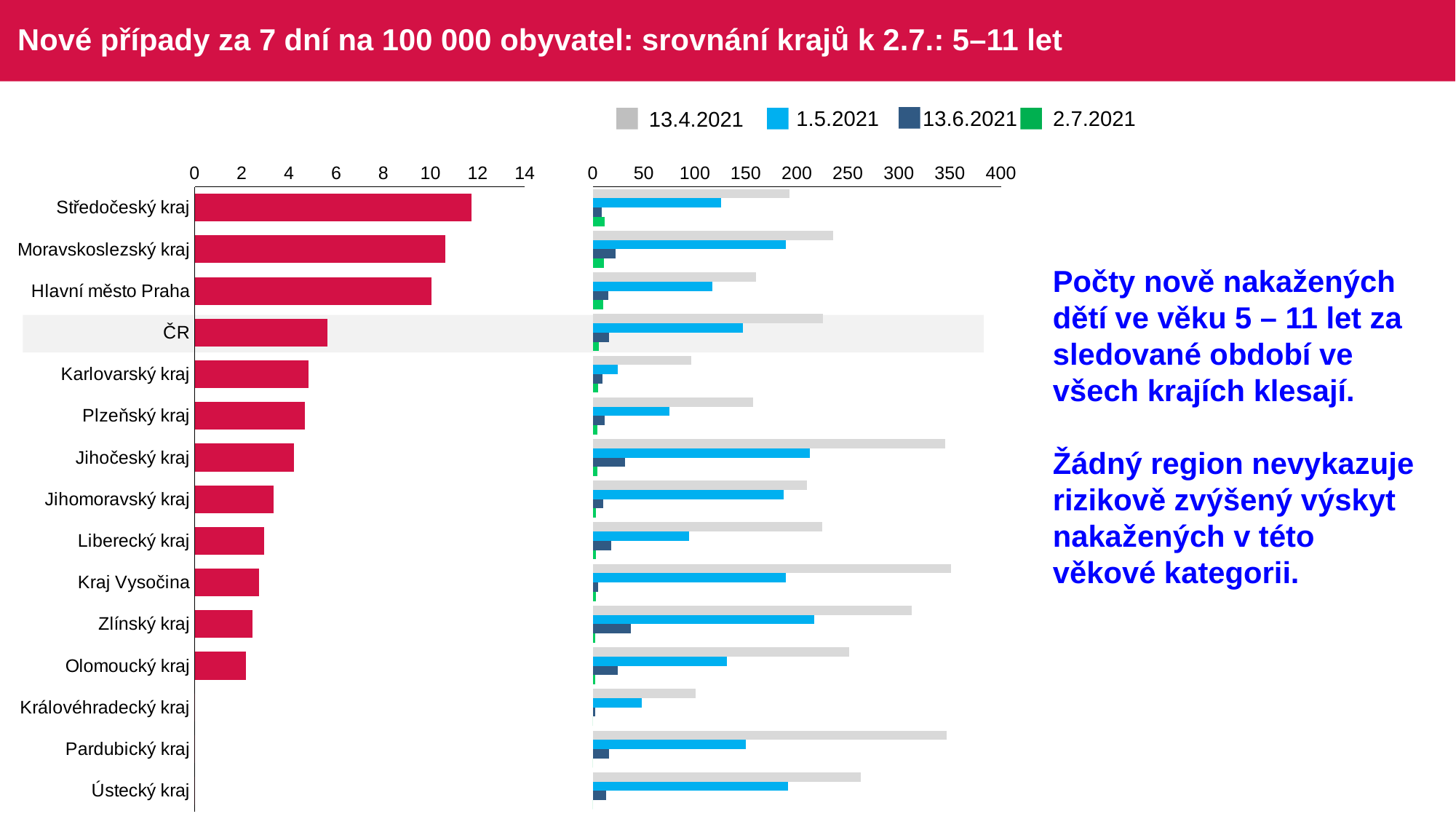

# Nové případy za 7 dní na 100 000 obyvatel: srovnání krajů k 2.7.: 5–11 let
1.5.2021
13.6.2021
2.7.2021
13.4.2021

### Chart

| Category | Series 6 |
|---|---|
| Středočeský kraj | 11.748909029875 |
| Moravskoslezský kraj | 10.639303953092 |
| Hlavní město Praha | 10.040059838756 |
| ČR | 5.626104122934 |
| Karlovarský kraj | 4.82905157427 |
| Plzeňský kraj | 4.685706253074 |
| Jihočeský kraj | 4.209285684219 |
| Jihomoravský kraj | 3.362135628551 |
| Liberecký kraj | 2.956043631203 |
| Kraj Vysočina | 2.740251555092 |
| Zlínský kraj | 2.462447672986 |
| Olomoucký kraj | 2.187083087286 |
| Královéhradecký kraj | 0.0 |
| Pardubický kraj | 0.0 |
| Ústecký kraj | 0.0 |

### Chart

| Category | 30.3 | 13.4 | 1.5 | Sloupec2 |
|---|---|---|---|---|
| Středočeský kraj | 193.017791205102 | 125.88116817724 | 8.392077878482 | 11.748909029875 |
| Moravskoslezský kraj | 235.246831851711 | 189.14318138831 | 22.460752789861 | 10.639303953092 |
| Hlavní město Praha | 159.63695143623 | 117.468700113452 | 15.060089758134 | 10.040059838756 |
| ČR | 225.919336669821 | 146.903829876613 | 15.503042472085 | 5.626104122934 |
| Karlovarský kraj | 96.581031485416 | 24.145257871354 | 9.658103148541 | 4.82905157427 |
| Plzeňský kraj | 156.971159478012 | 74.971300049199 | 11.714265632687 | 4.685706253074 |
| Jihočeský kraj | 345.161426105989 | 212.568927053079 | 31.569642631645 | 4.209285684219 |
| Jihomoravský kraj | 209.573120846361 | 187.158883322686 | 10.086406885653 | 3.362135628551 |
| Liberecký kraj | 224.659315971503 | 94.593396198527 | 17.736261787223 | 2.956043631203 |
| Kraj Vysočina | 350.752199051872 | 189.0773573014 | 5.480503110185 | 2.740251555092 |
| Zlínský kraj | 312.730854469342 | 216.695395222851 | 36.936715094804 | 2.462447672986 |
| Olomoucký kraj | 251.514555037945 | 131.224985237189 | 24.057913960151 | 2.187083087286 |
| Královéhradecký kraj | 100.411687920473 | 47.695551762225 | 2.510292198011 | 0.0 |
| Pardubický kraj | 346.943531056624 | 150.169588069285 | 15.534784972684 | 0.0 |
| Ústecký kraj | 262.891479703471 | 191.045361026746 | 13.062930668495 | 0.0 |
Počty nově nakažených dětí ve věku 5 – 11 let za sledované období ve všech krajích klesají.

Žádný region nevykazuje rizikově zvýšený výskyt nakažených v této věkové kategorii.